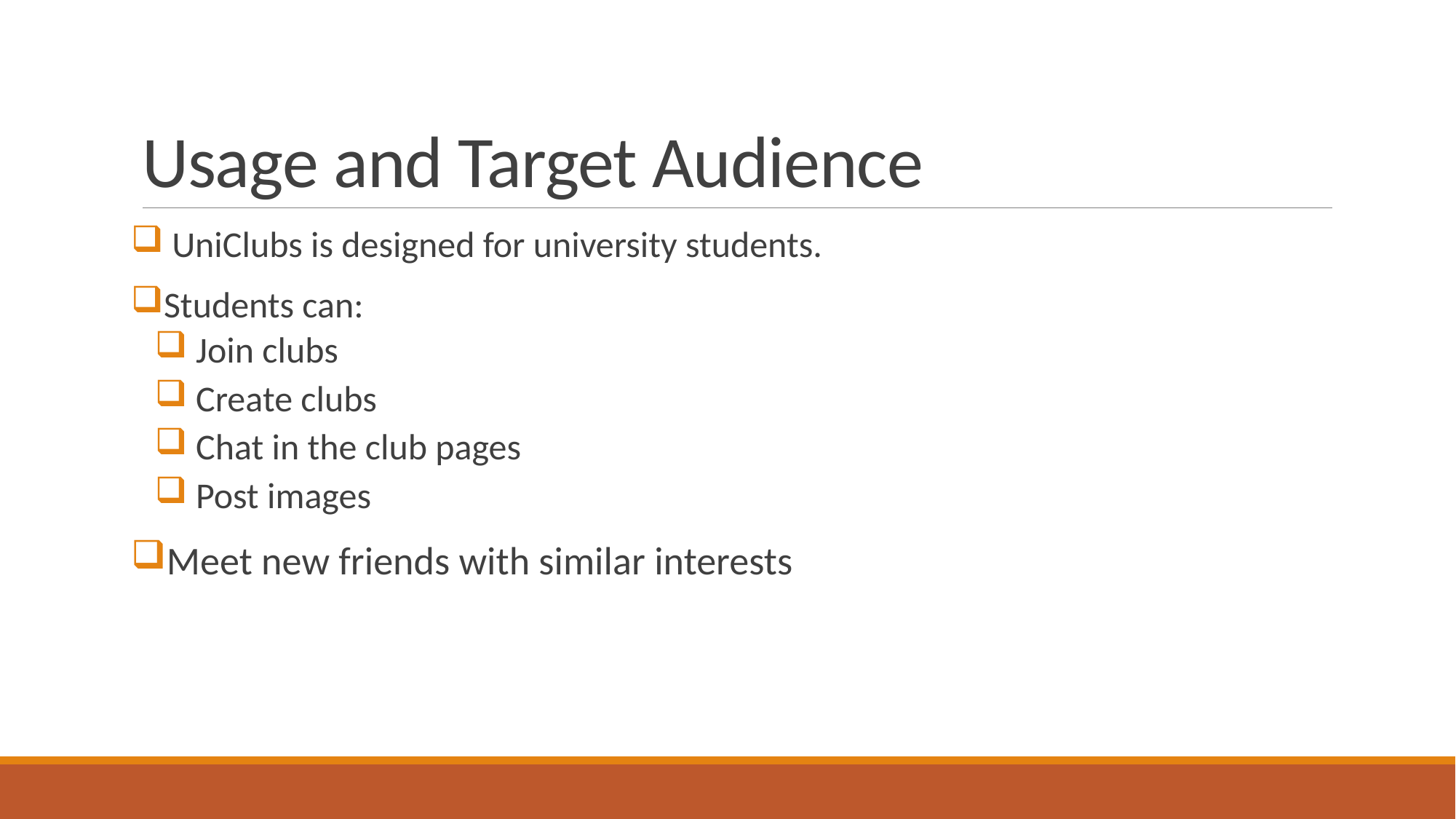

# Usage and Target Audience
 UniClubs is designed for university students.
Students can:
 Join clubs
 Create clubs
 Chat in the club pages
 Post images
Meet new friends with similar interests